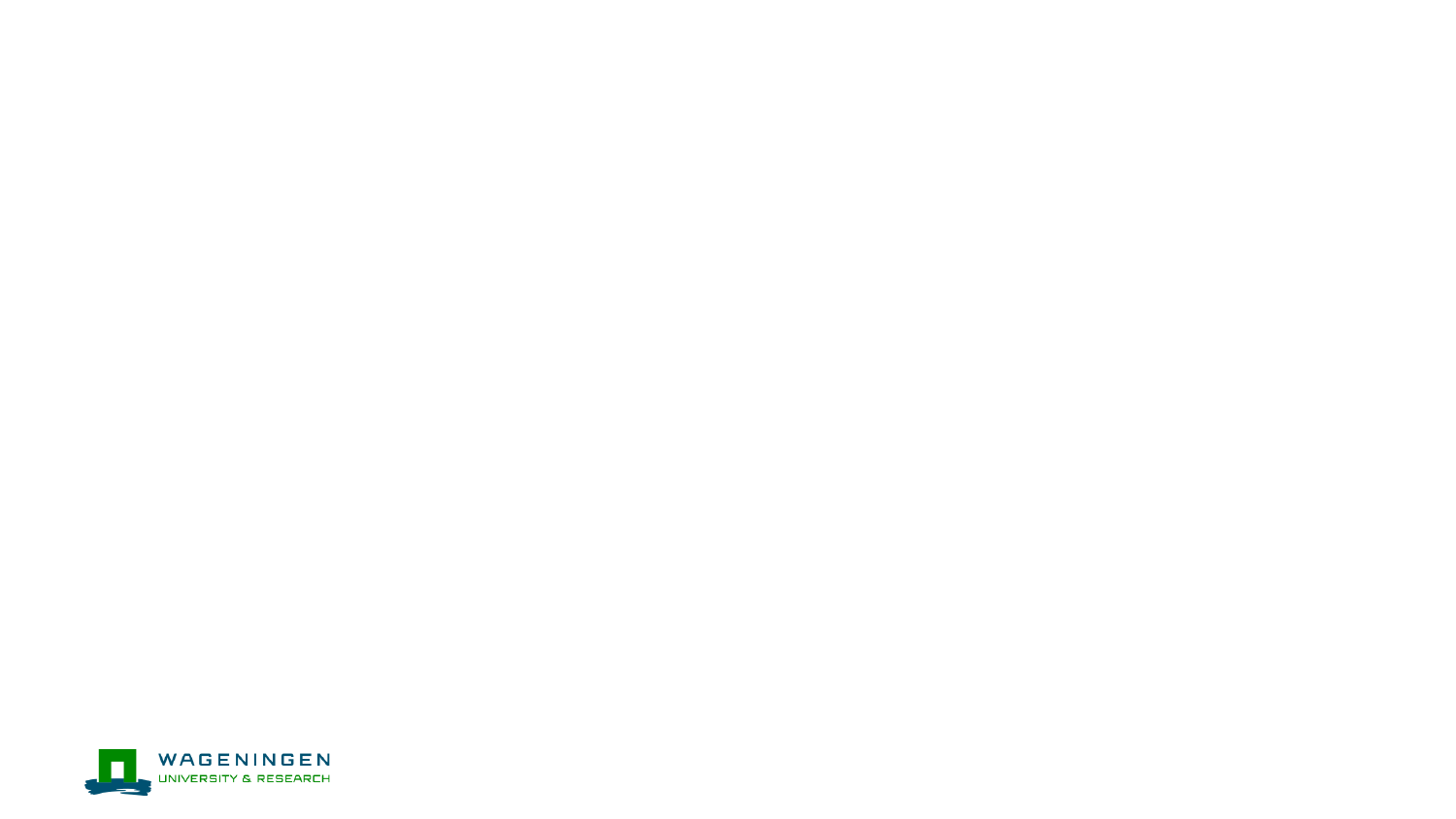

# Full screen image with title
15